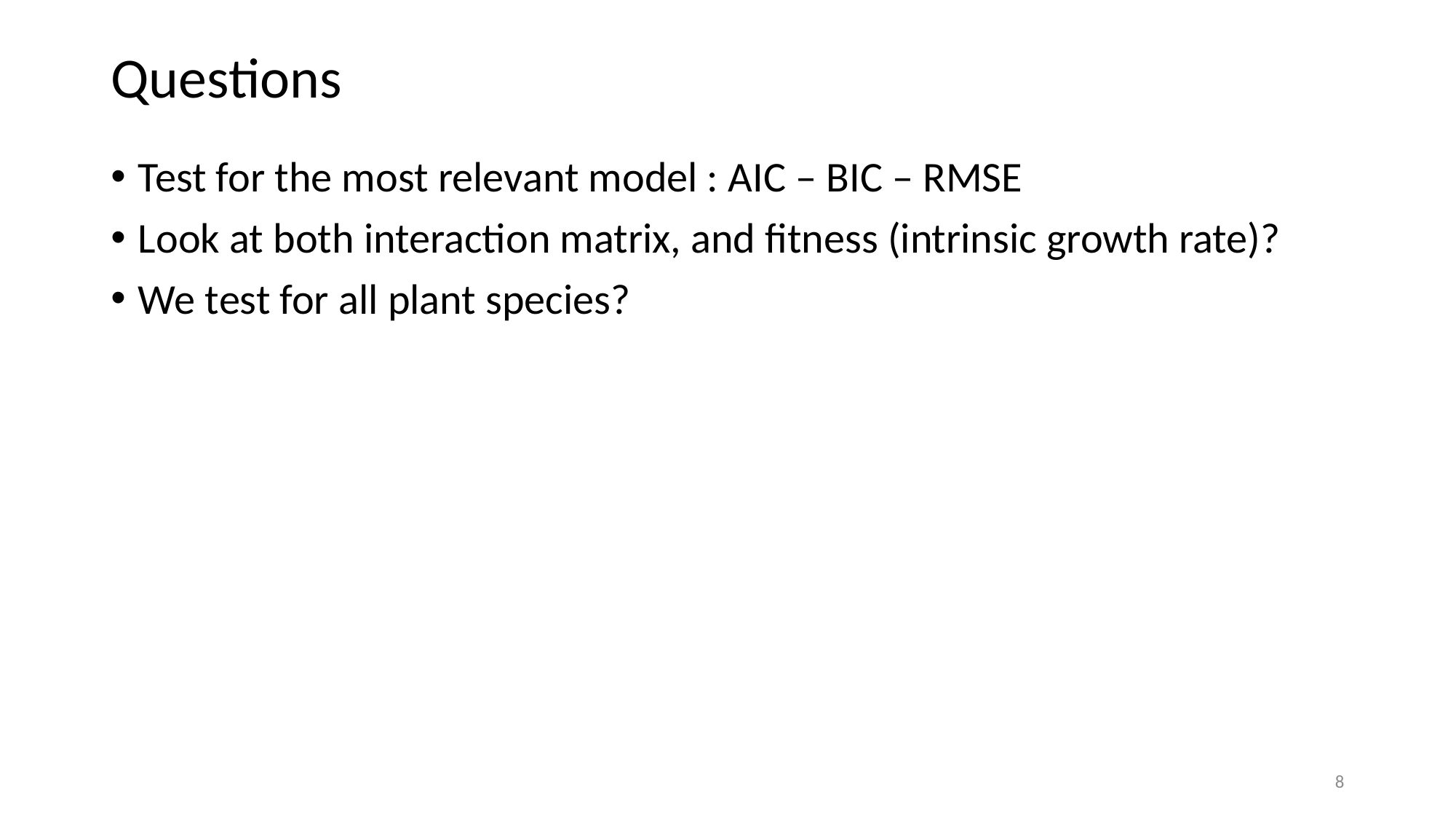

# Questions
Test for the most relevant model : AIC – BIC – RMSE
Look at both interaction matrix, and fitness (intrinsic growth rate)?
We test for all plant species?
8